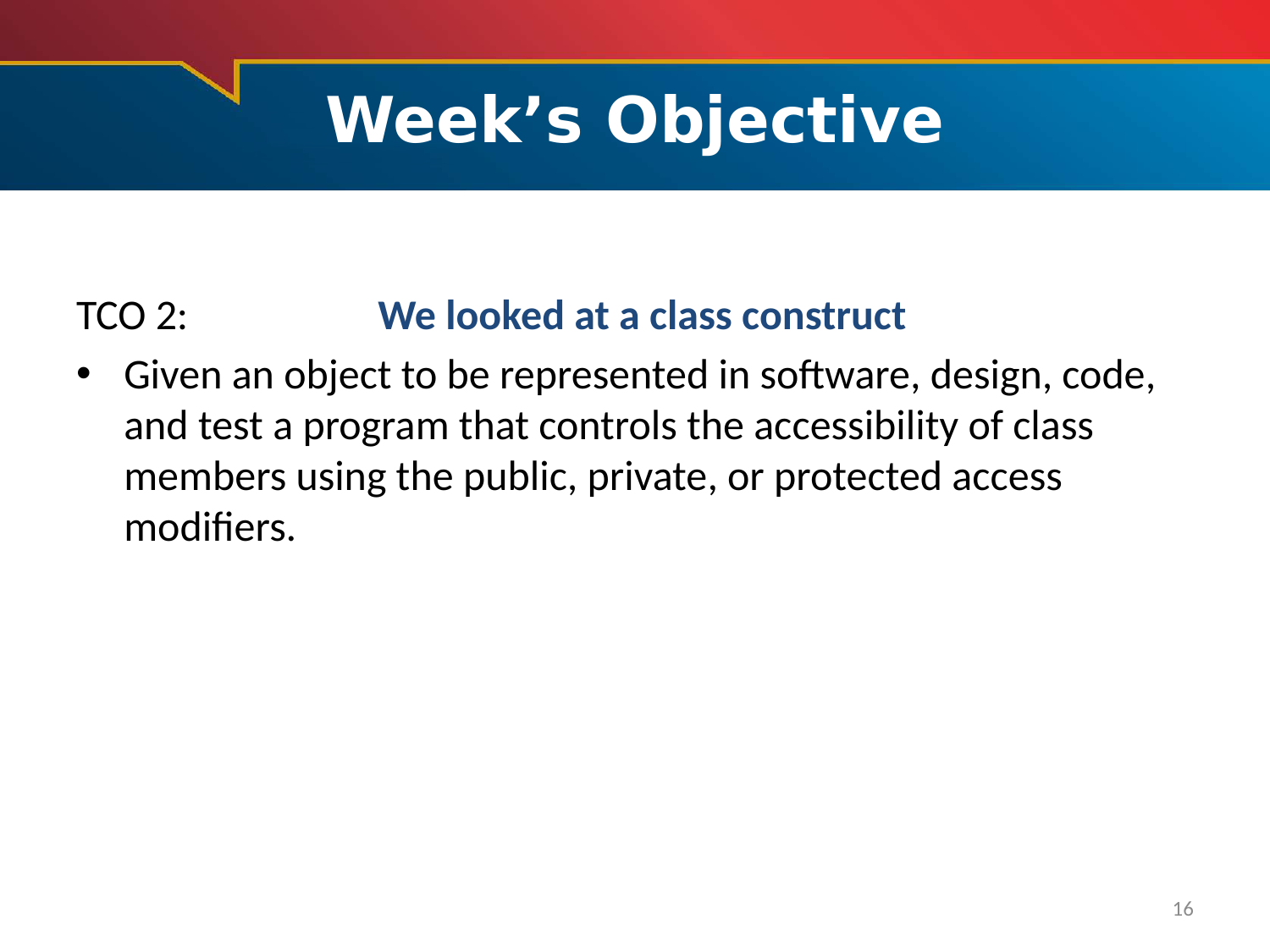

# Week’s Objective

TCO 2: 		We looked at a class construct
Given an object to be represented in software, design, code, and test a program that controls the accessibility of class members using the public, private, or protected access modifiers.
16